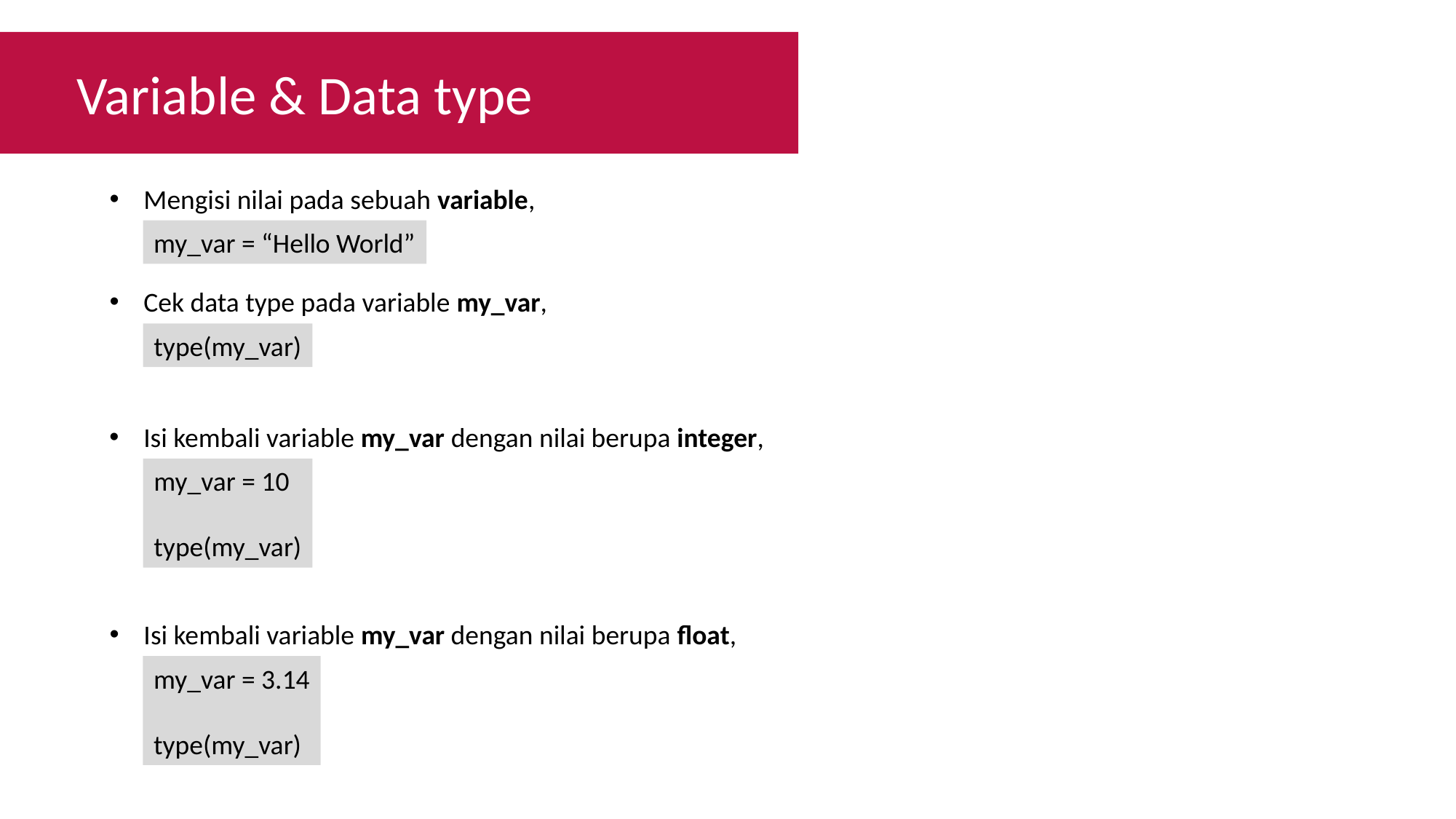

Variable & Data type
Mengisi nilai pada sebuah variable,
my_var = “Hello World”
Cek data type pada variable my_var,
type(my_var)
Isi kembali variable my_var dengan nilai berupa integer,
my_var = 10

type(my_var)
Isi kembali variable my_var dengan nilai berupa float,
my_var = 3.14

type(my_var)